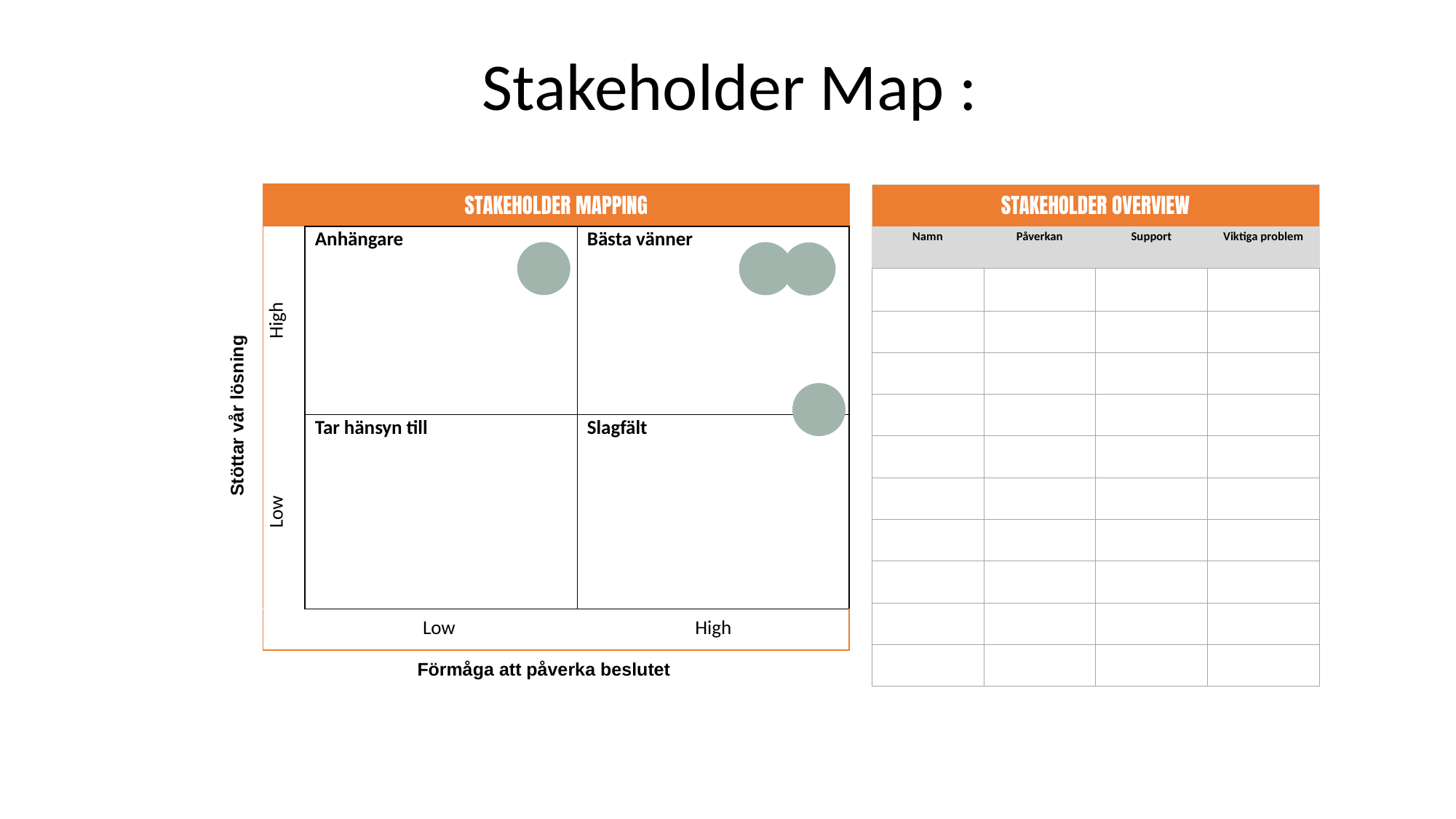

# Stakeholder Map :

| STAKEHOLDER MAPPING |  |  |
| --- | --- | --- |
| High | Anhängare | Bästa vänner |
| Low | Tar hänsyn till | Slagfält |
|  | Low | High |
| STAKEHOLDER OVERVIEW |  |  |  |
| --- | --- | --- | --- |
| Namn | Påverkan | Support | Viktiga problem |
|  |  |  |  |
|  |  |  |  |
|  |  |  |  |
|  |  |  |  |
|  |  |  |  |
|  |  |  |  |
|  |  |  |  |
|  |  |  |  |
|  |  |  |  |
|  |  |  |  |

Stöttar vår lösning
Förmåga att påverka beslutet